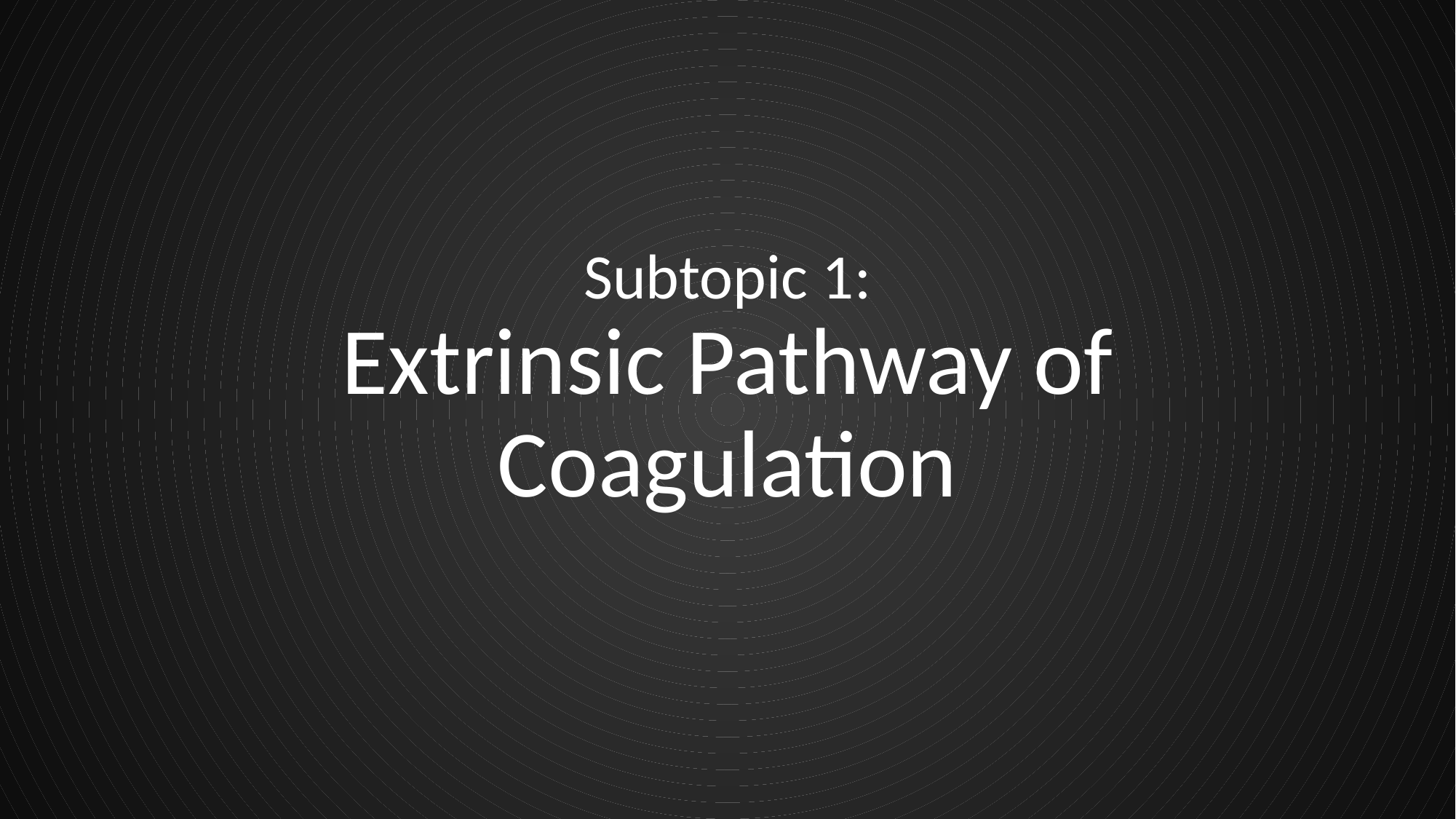

# Subtopic 1: Extrinsic Pathway of Coagulation